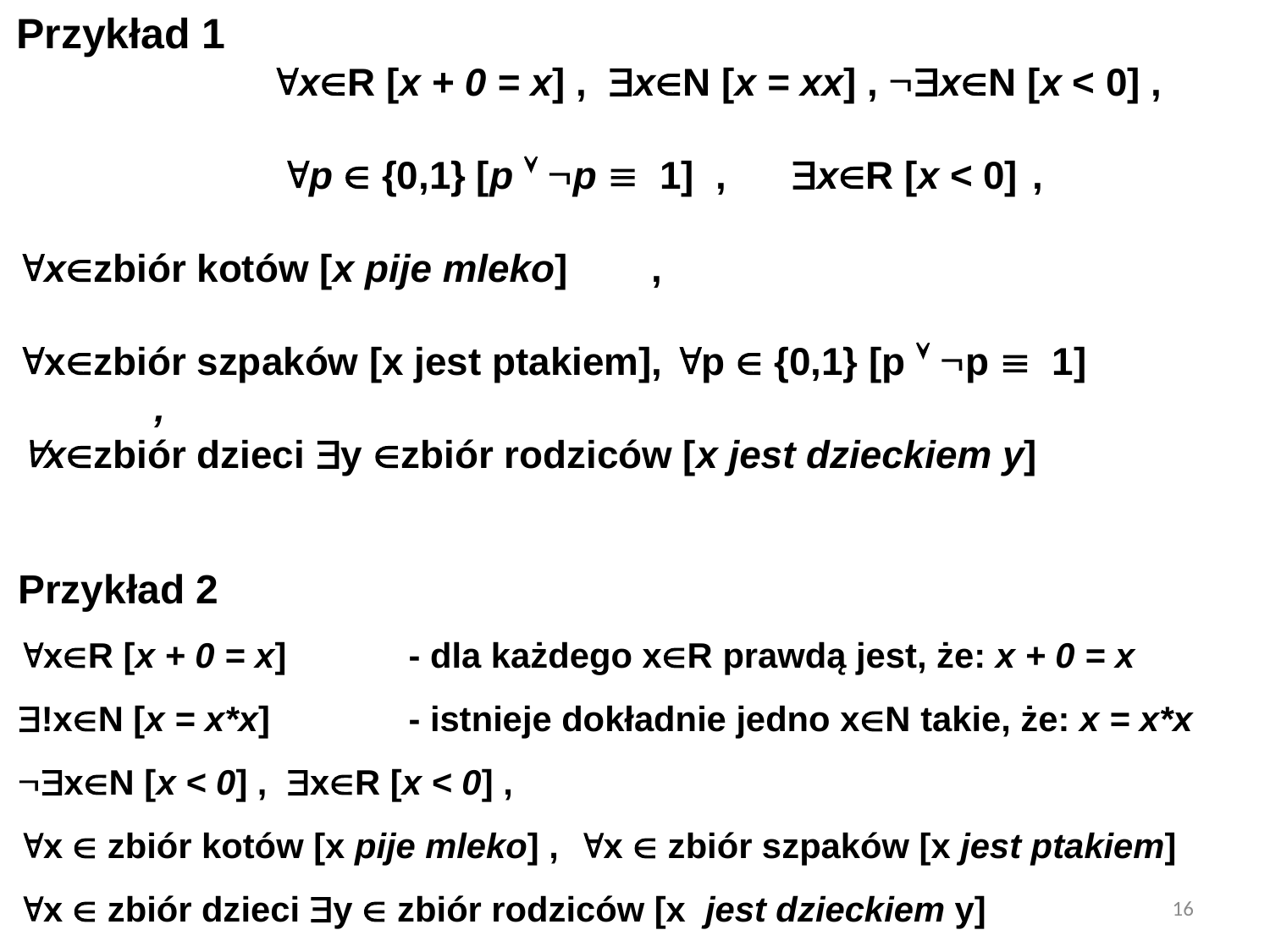

Przykład 1
		∀x∈R [x + 0 = x] ,  ∃x∈N [x = xx] , ¬∃x∈N [x < 0] ,

		 ∀p ∈ {0,1} [p ∨ ¬p ≡  1]  ,      ∃x∈R [x < 0] 	,

∀x∈zbiór kotów [x pije mleko]	,

∀x∈zbiór szpaków [x jest ptakiem], ∀p ∈ {0,1} [p ∨ ¬p ≡  1]
	 ,
∀x∈zbiór dzieci ∃y ∈zbiór rodziców [x jest dzieckiem y]
Przykład 2
∀x∈R [x + 0 = x] 	 - dla każdego x∈R prawdą jest, że: x + 0 = x
∃!x∈N [x = x*x]		 - istnieje dokładnie jedno x∈N takie, że: x = x*x
¬∃x∈N [x < 0] ,  ∃x∈R [x < 0] ,
∀x ∈ zbiór kotów [x pije mleko] ,  ∀x ∈ zbiór szpaków [x jest ptakiem]
∀x ∈ zbiór dzieci ∃y ∈ zbiór rodziców [x  jest dzieckiem y]

16